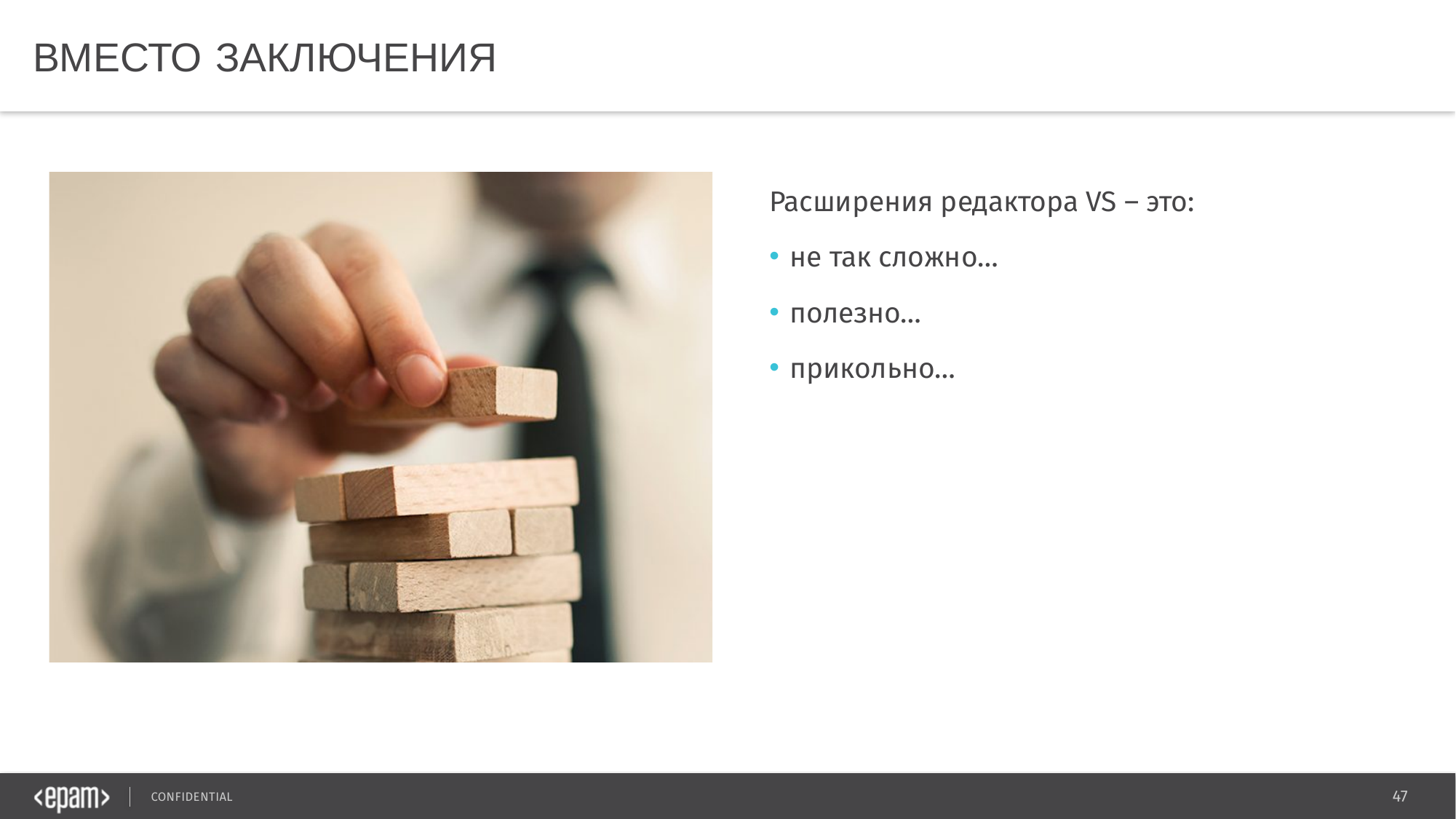

вместо заключения
Расширения редактора VS – это:
не так сложно…
полезно…
прикольно…